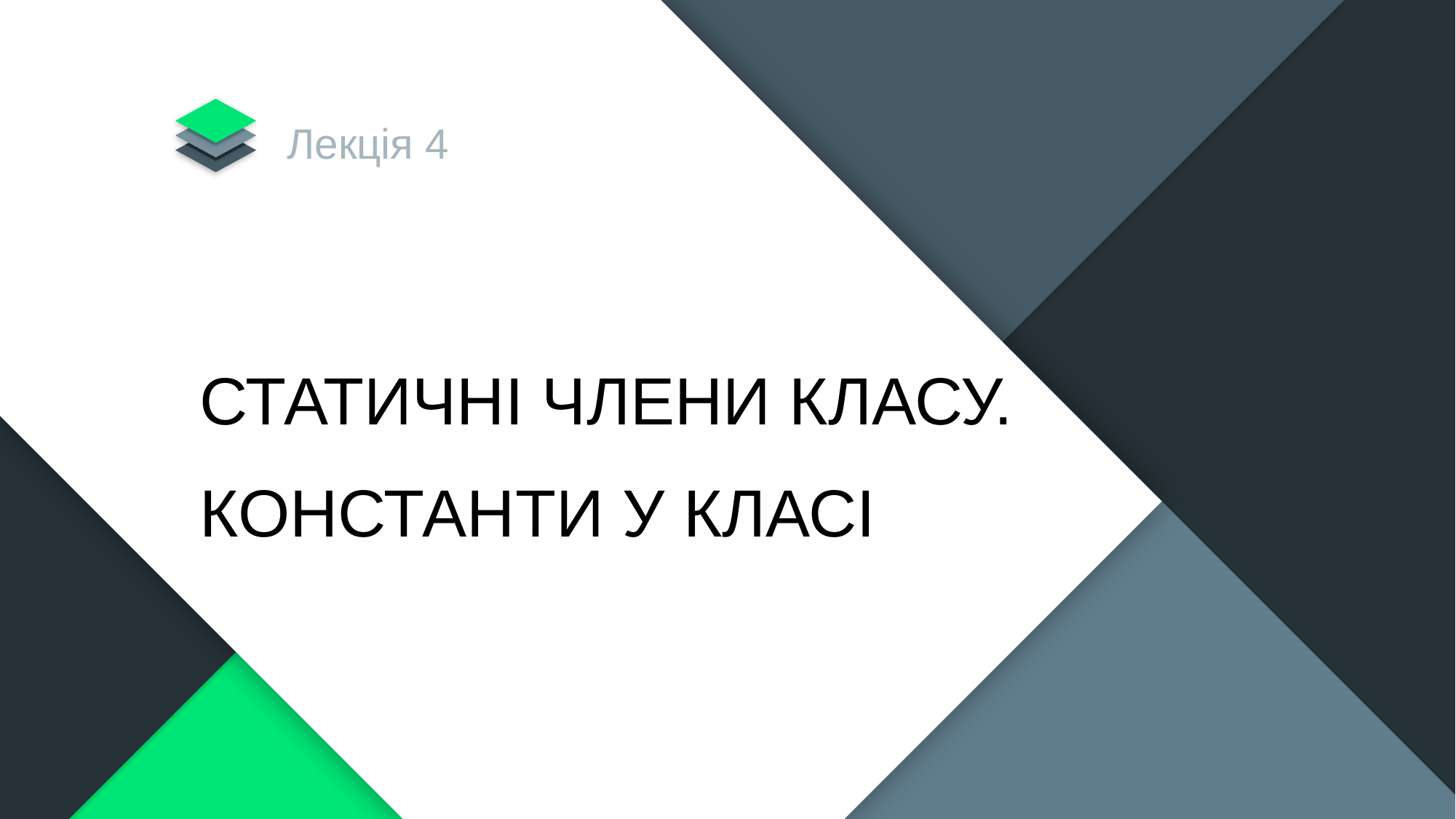

Лекція 4
СТАТИЧНІ ЧЛЕНИ КЛАСУ.
КОНСТАНТИ У КЛАСІ